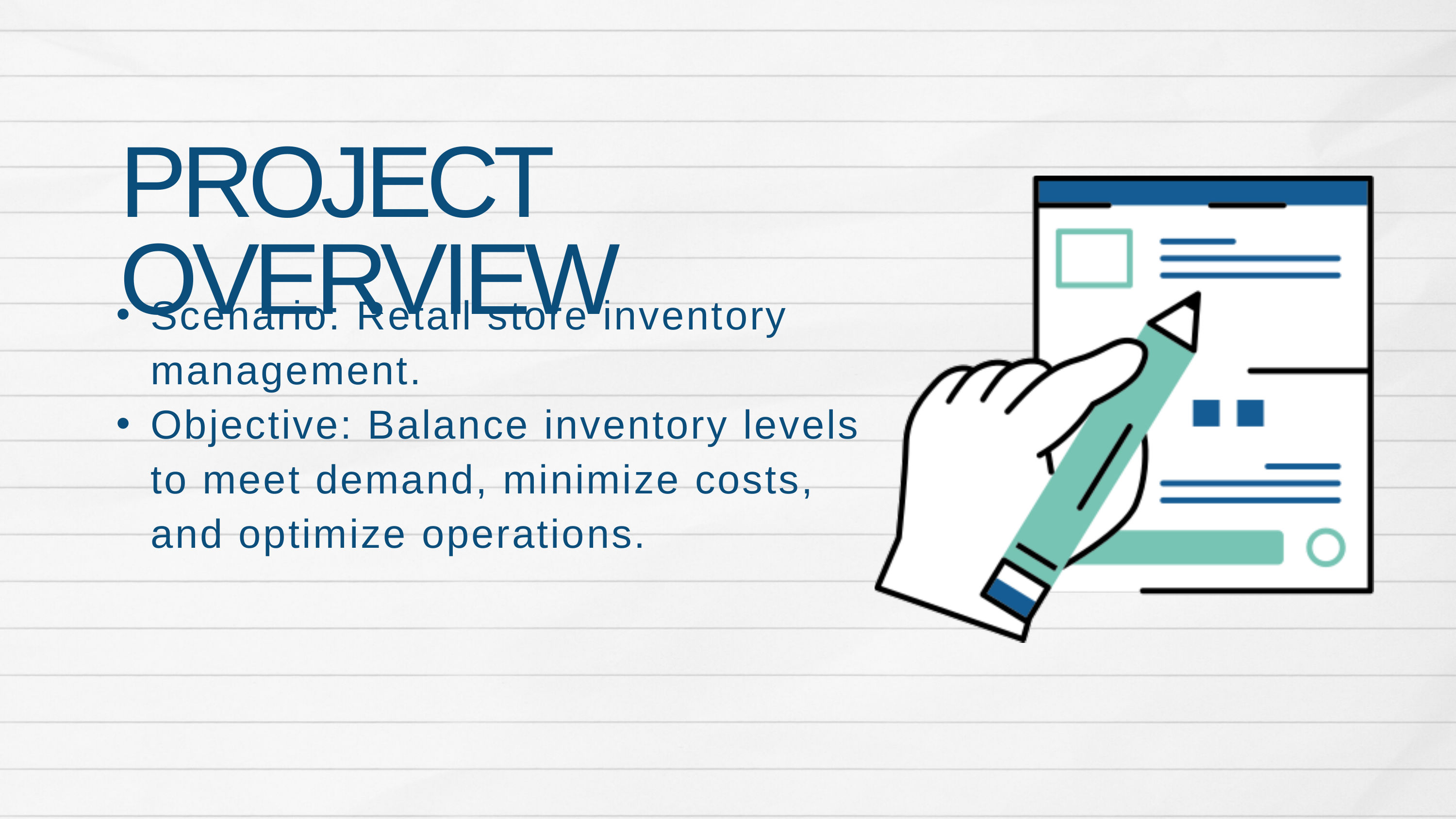

PROJECT OVERVIEW

Scenario: Retail store inventory management.
Objective: Balance inventory levels to meet demand, minimize costs, and optimize operations.